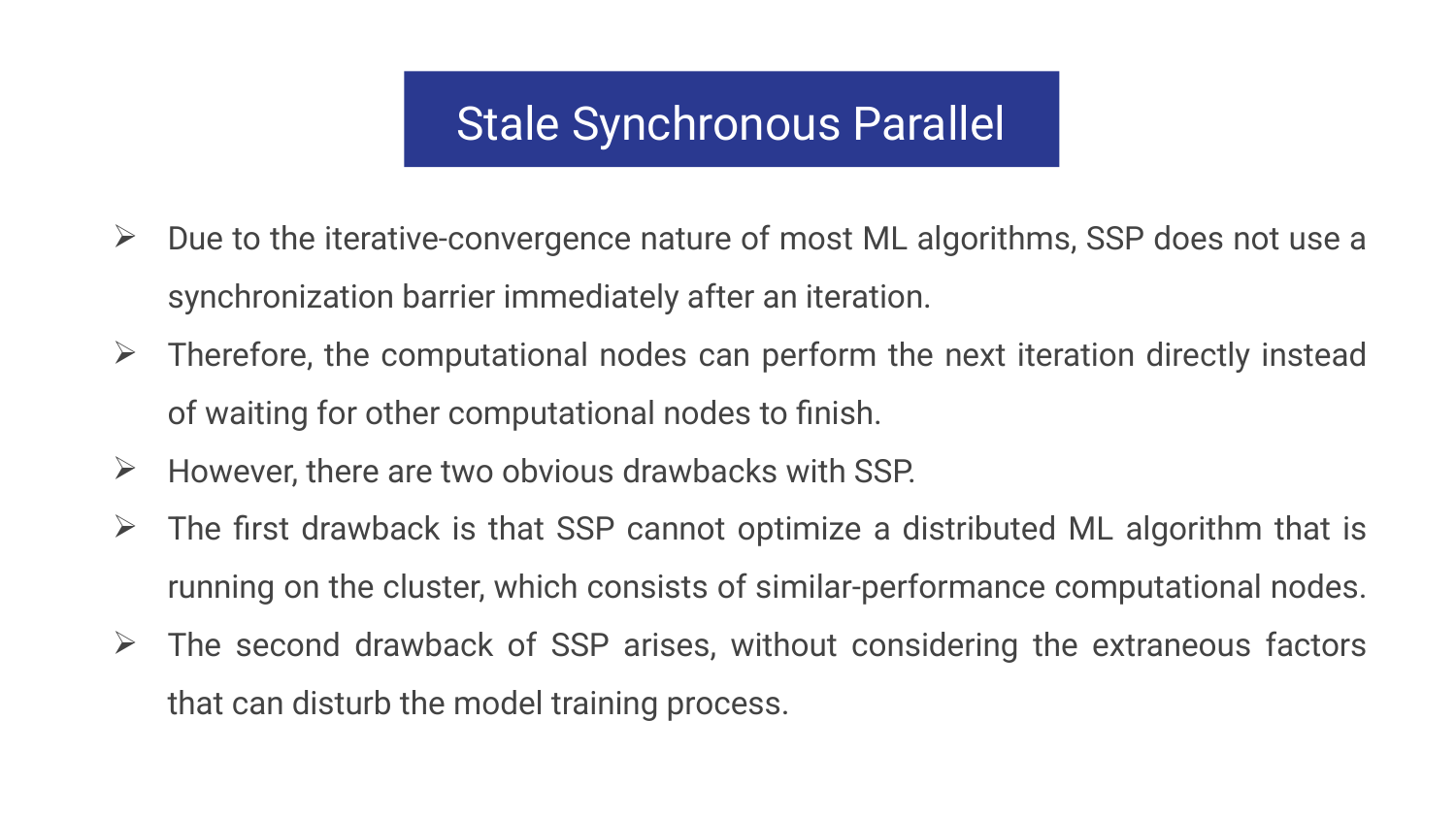

Stale Synchronous Parallel
Due to the iterative-convergence nature of most ML algorithms, SSP does not use a synchronization barrier immediately after an iteration.
Therefore, the computational nodes can perform the next iteration directly instead of waiting for other computational nodes to finish.
However, there are two obvious drawbacks with SSP.
The first drawback is that SSP cannot optimize a distributed ML algorithm that is running on the cluster, which consists of similar-performance computational nodes.
The second drawback of SSP arises, without considering the extraneous factors that can disturb the model training process.